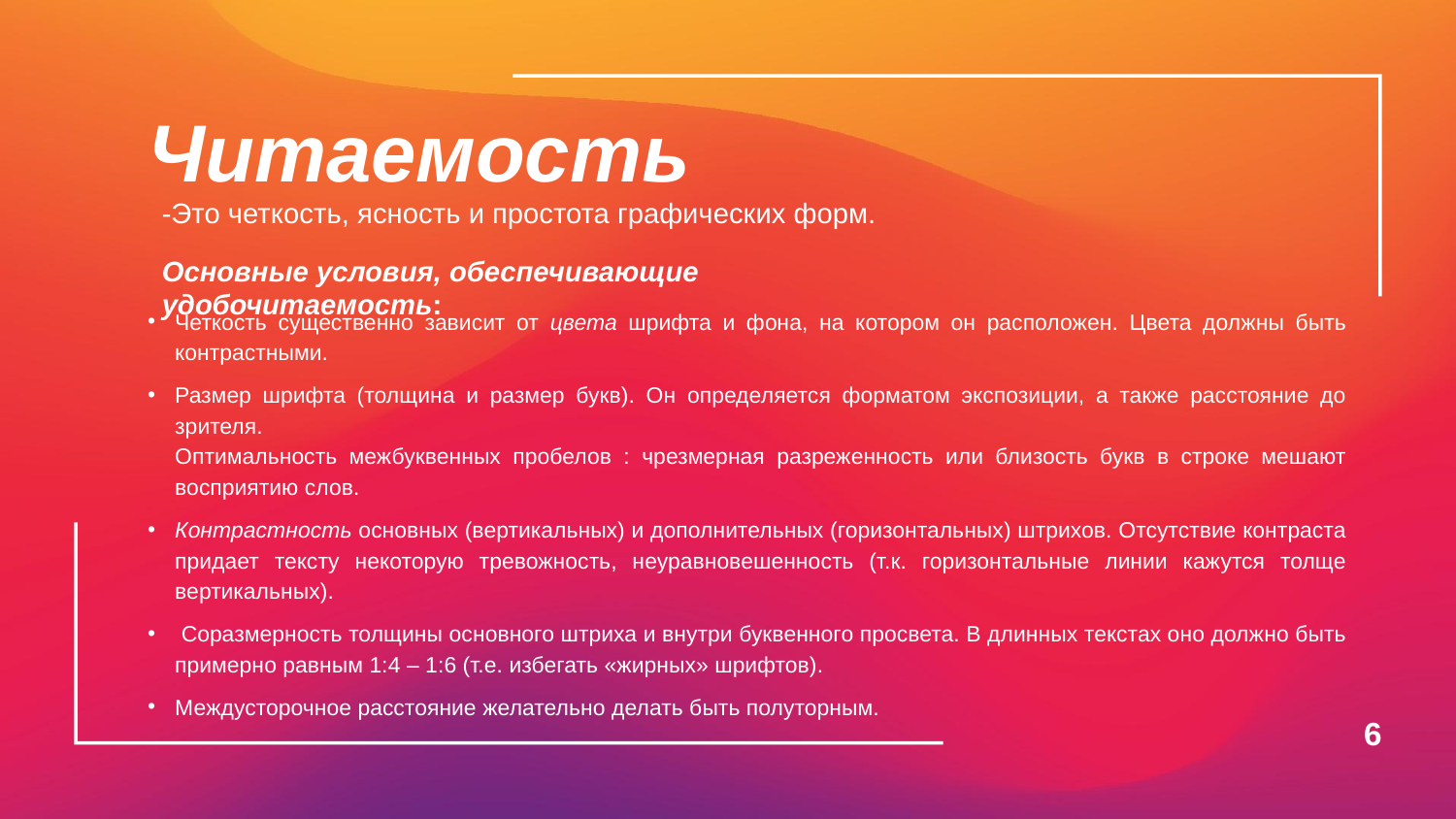

# Читаемость
-Это четкость, ясность и простота графических форм.
Основные условия, обеспечивающие удобочитаемость:
Четкость существенно зависит от цвета шрифта и фона, на котором он расположен. Цвета должны быть контрастными.
Размер шрифта (толщина и размер букв). Он определяется форматом экспозиции, а также расстояние до зрителя.
Оптимальность межбуквенных пробелов : чрезмерная разреженность или близость букв в строке мешают восприятию слов.
Контрастность основных (вертикальных) и дополнительных (горизонтальных) штрихов. Отсутствие контраста придает тексту некоторую тревожность, неуравновешенность (т.к. горизонтальные линии кажутся толще вертикальных).
 Соразмерность толщины основного штриха и внутри буквенного просвета. В длинных текстах оно должно быть примерно равным 1:4 – 1:6 (т.е. избегать «жирных» шрифтов).
Междусторочное расстояние желательно делать быть полуторным.

6